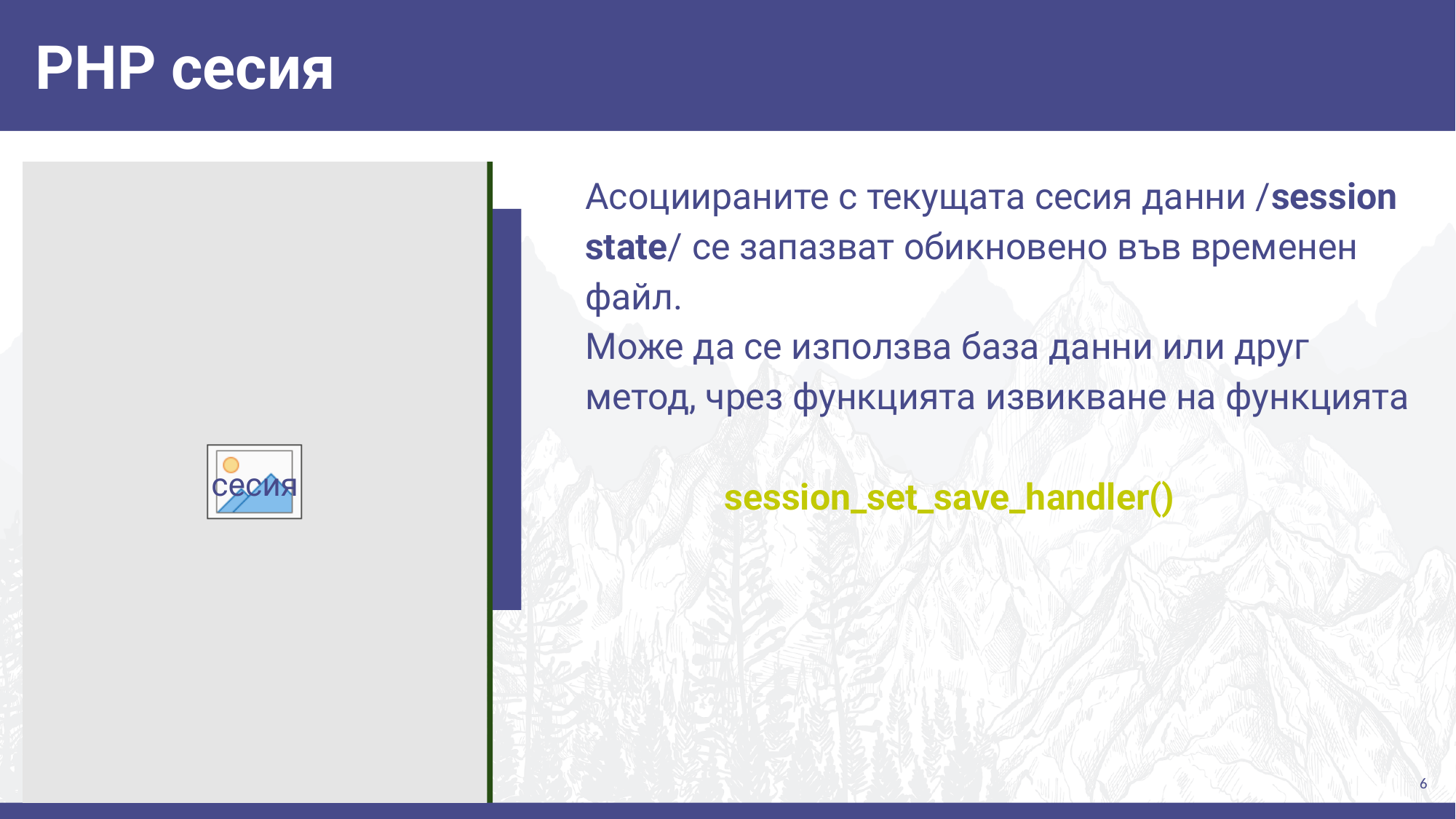

# РНР сесия
Асоциираните с текущата сесия данни /session state/ се запазват обикновено във временен файл.
Може да се използва база данни или друг метод, чрез функцията извикване на функцията

session_set_save_handler()

сесия
6